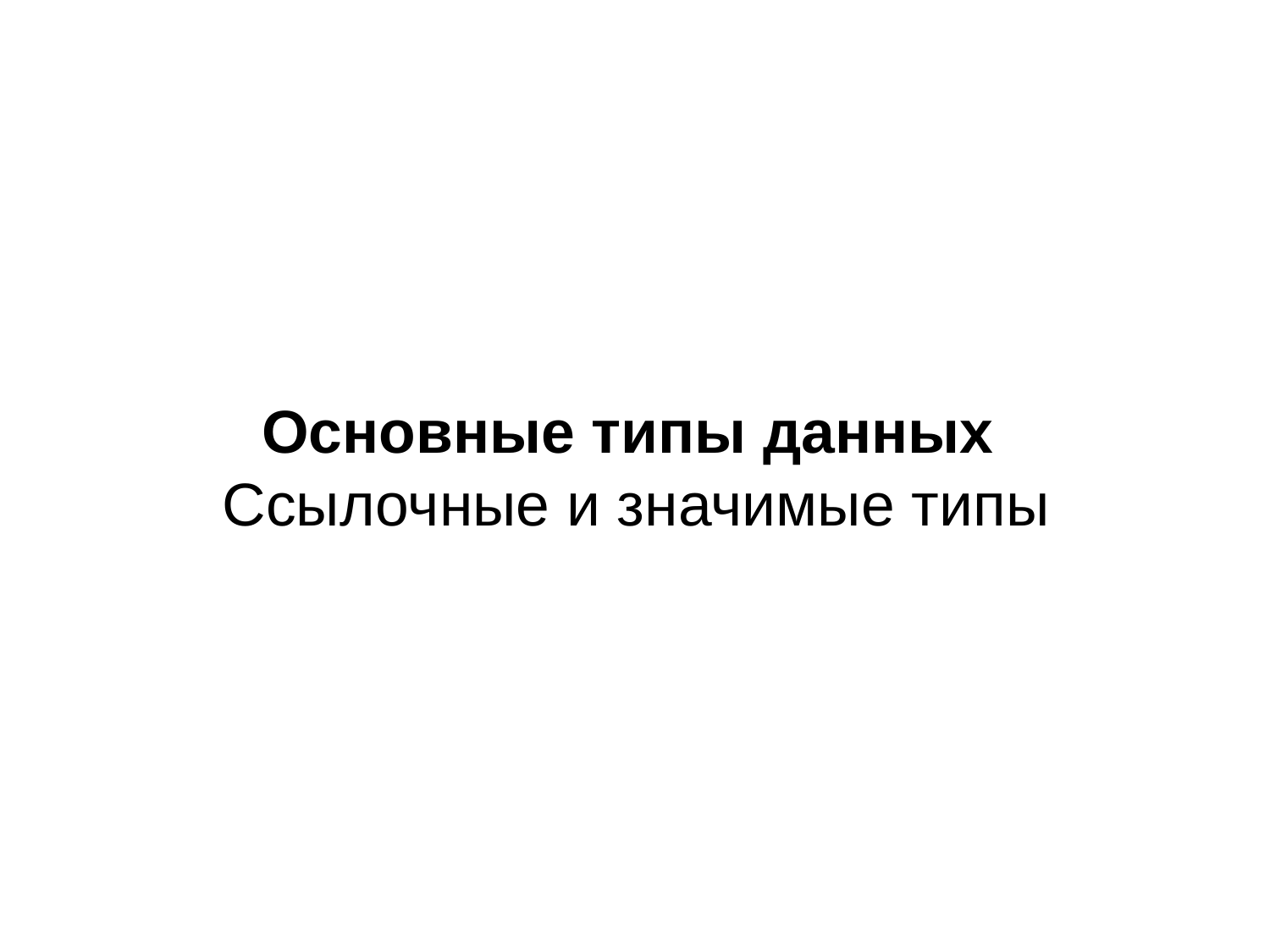

# Основные типы данных Ссылочные и значимые типы